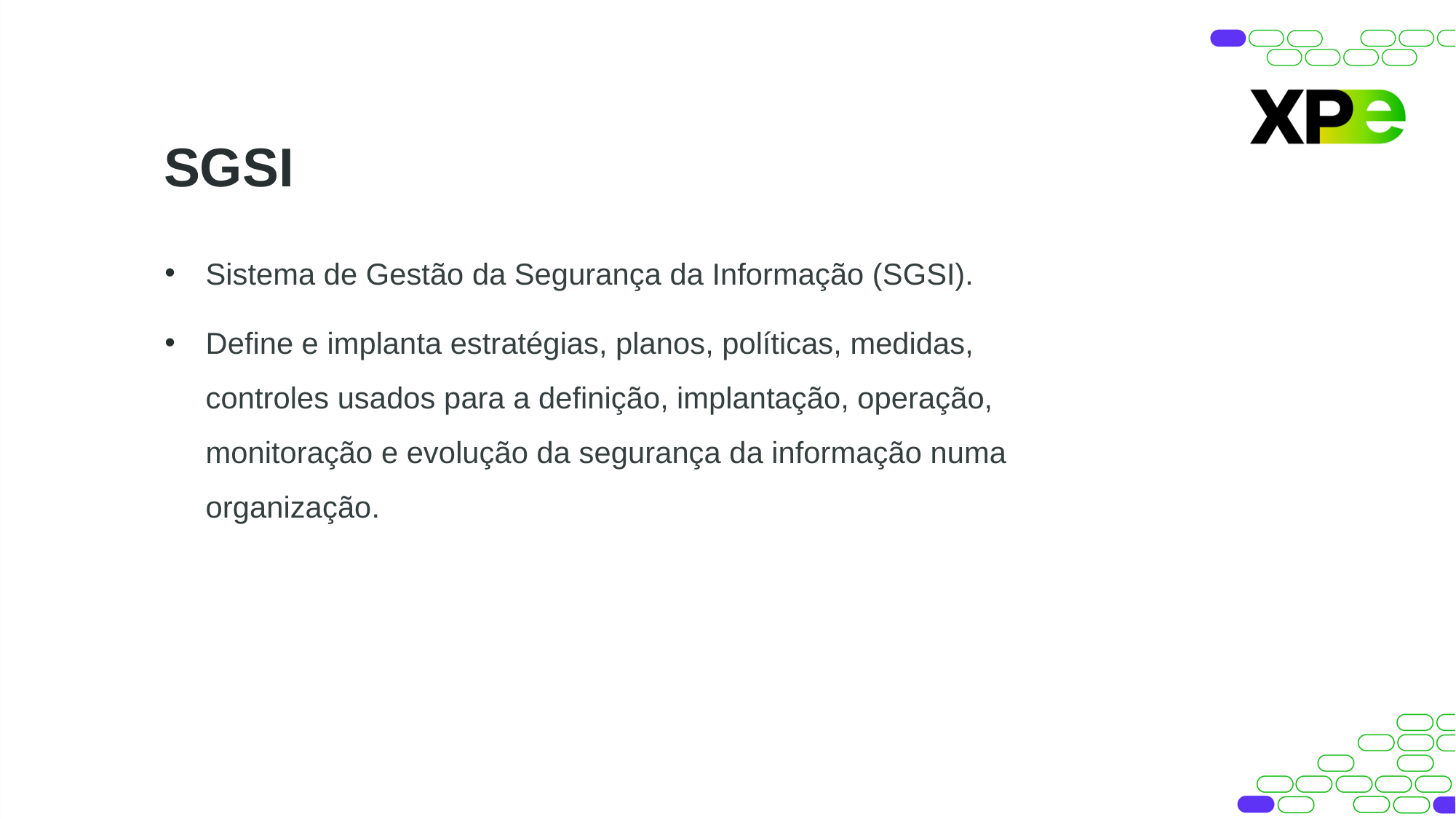

SGSI
Sistema de Gestão da Segurança da Informação (SGSI).
Define e implanta estratégias, planos, políticas, medidas, controles usados para a definição, implantação, operação, monitoração e evolução da segurança da informação numa organização.